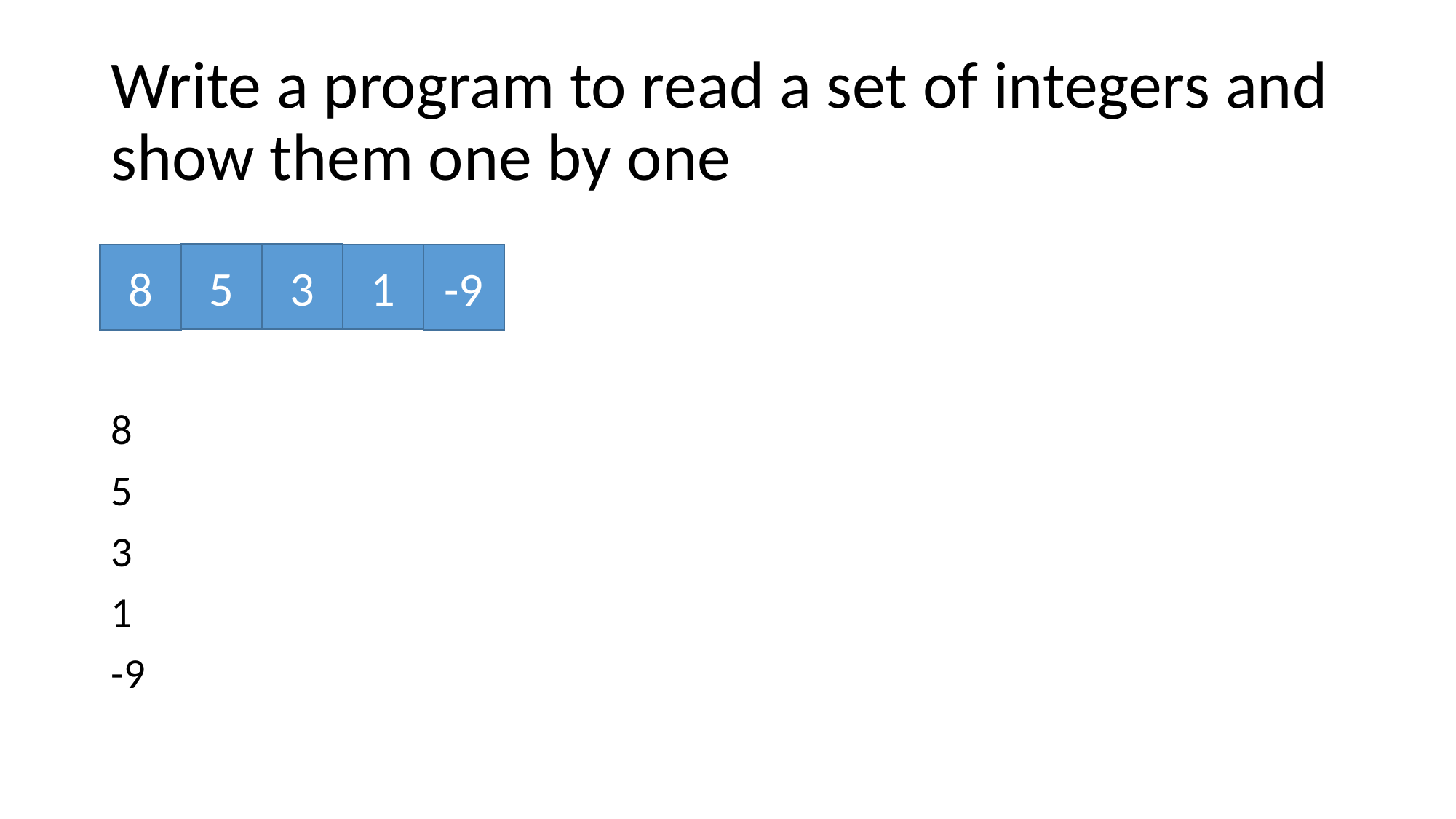

# Write a program to read a set of integers and show them one by one
5
3
1
8
-9
8
5
3
1
-9